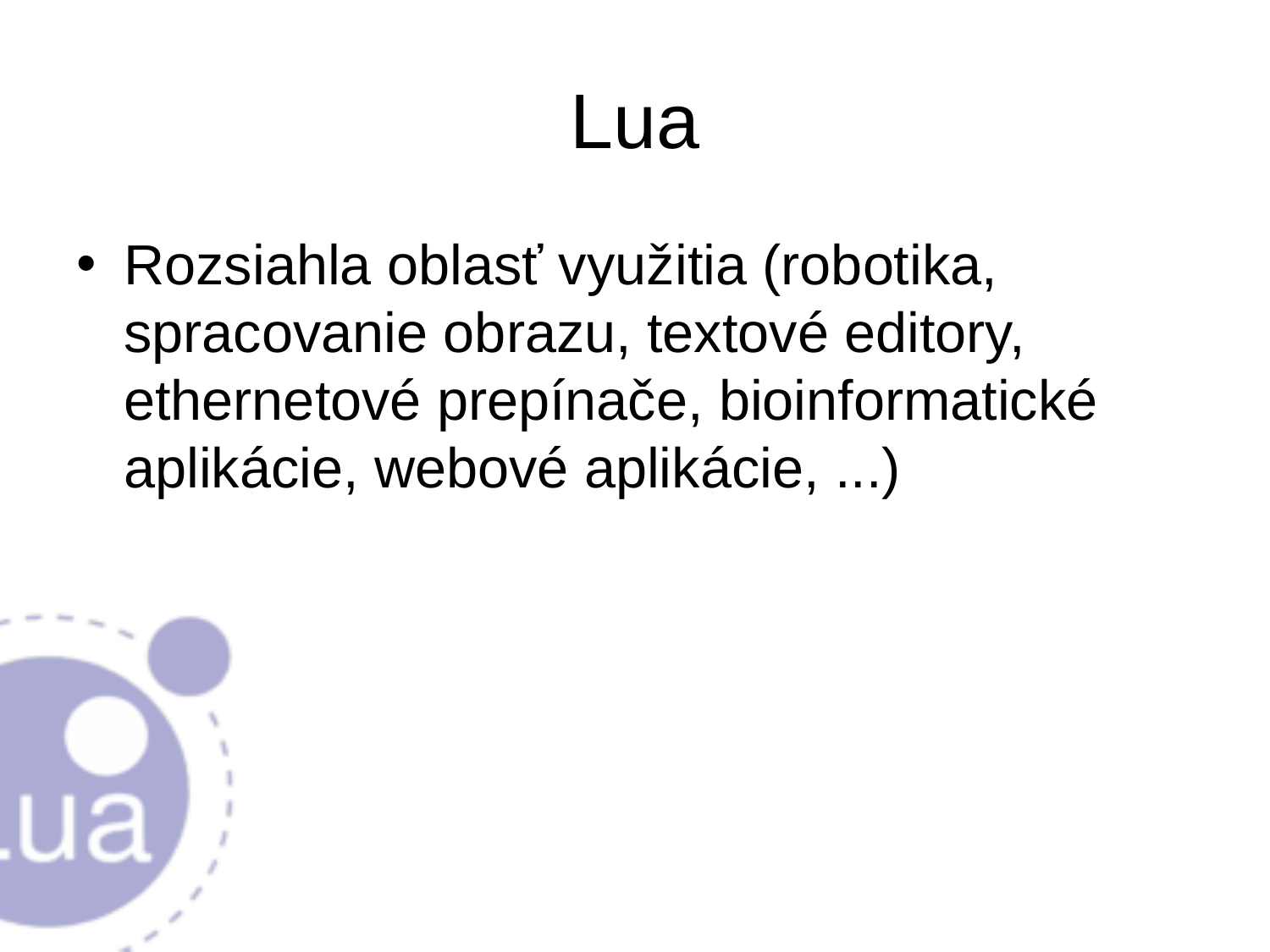

# Lua
Rozsiahla oblasť využitia (robotika, spracovanie obrazu, textové editory, ethernetové prepínače, bioinformatické aplikácie, webové aplikácie, ...)